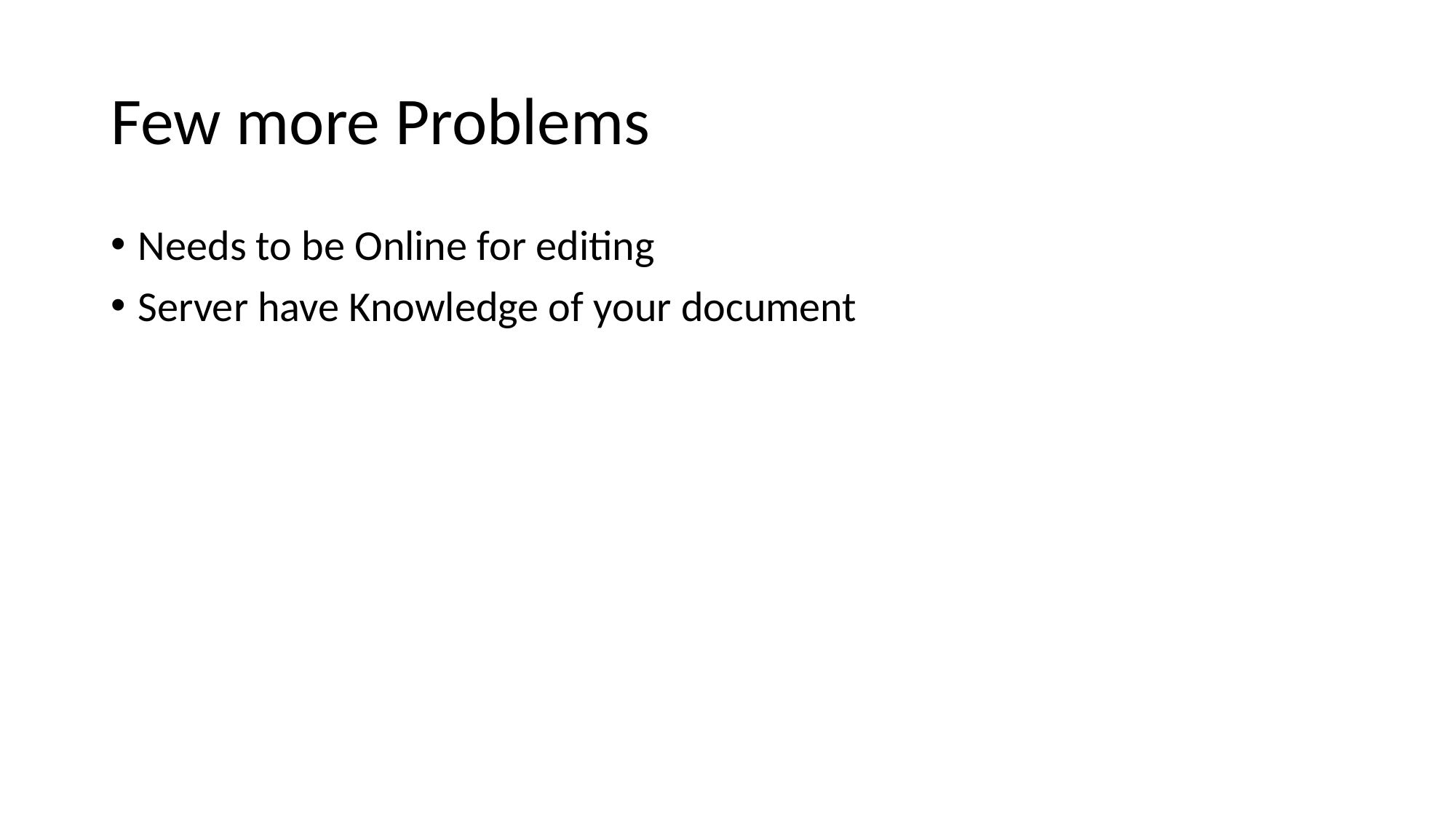

# Few more Problems
Needs to be Online for editing
Server have Knowledge of your document